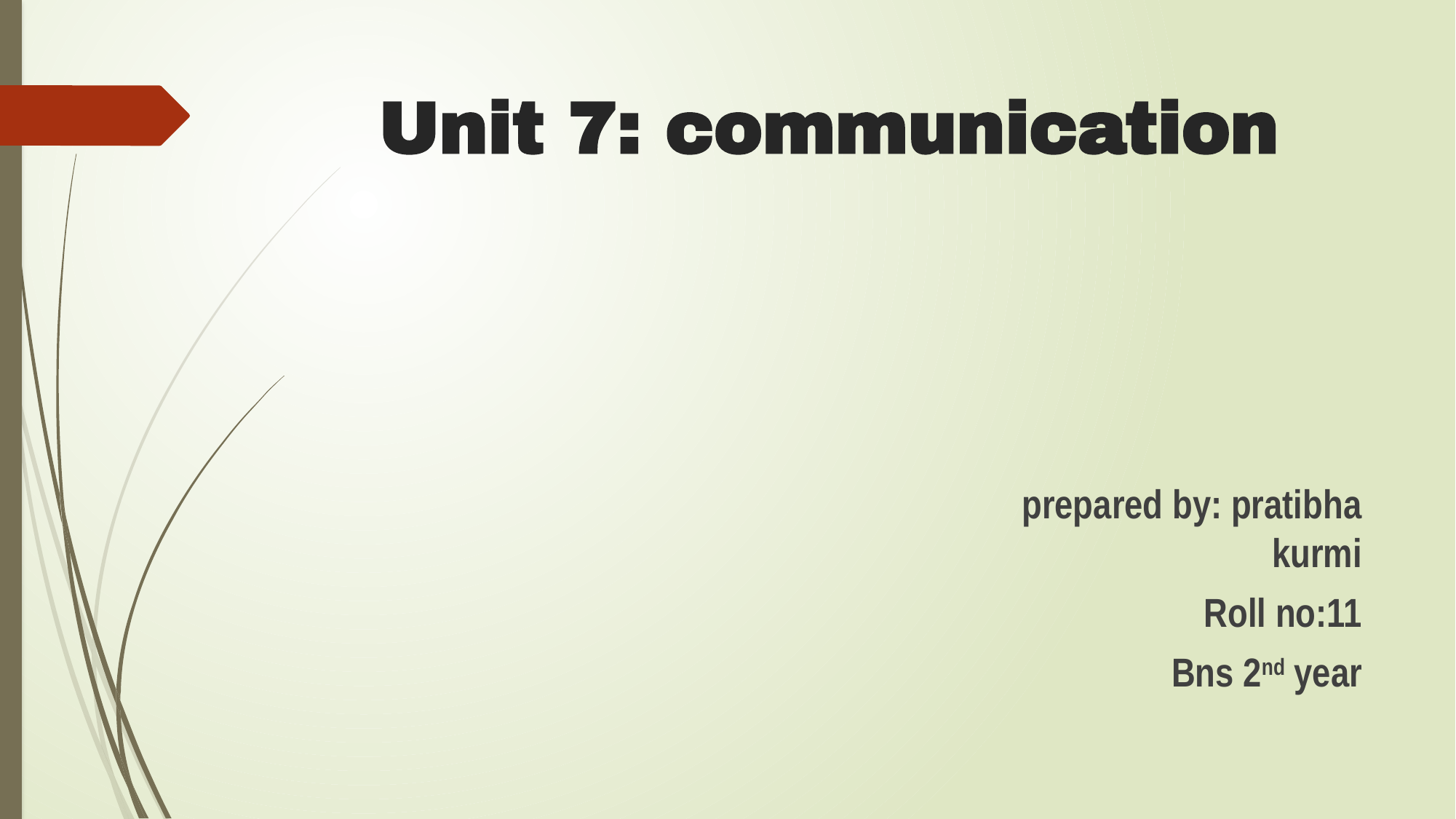

# Unit 7: communication

                                                                             prepared by: pratibha kurmi
Roll no:11
Bns 2nd year